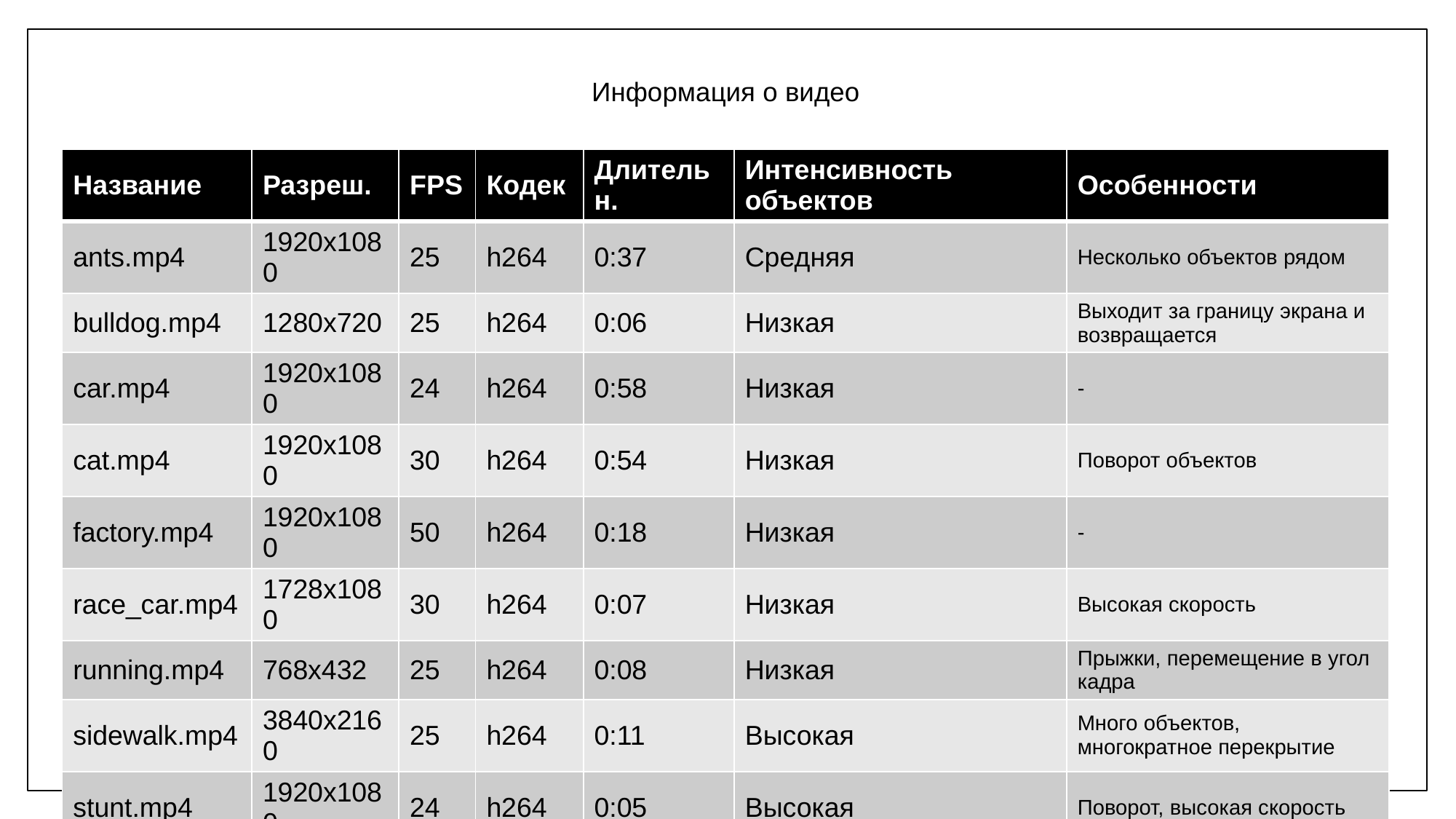

# Информация о видео
| Название | Разреш. | FPS | Кодек | Длительн. | Интенсивность объектов | Особенности |
| --- | --- | --- | --- | --- | --- | --- |
| ants.mp4 | 1920x1080 | 25 | h264 | 0:37 | Средняя | Несколько объектов рядом |
| bulldog.mp4 | 1280x720 | 25 | h264 | 0:06 | Низкая | Выходит за границу экрана и возвращается |
| car.mp4 | 1920x1080 | 24 | h264 | 0:58 | Низкая | - |
| cat.mp4 | 1920x1080 | 30 | h264 | 0:54 | Низкая | Поворот объектов |
| factory.mp4 | 1920x1080 | 50 | h264 | 0:18 | Низкая | - |
| race\_car.mp4 | 1728x1080 | 30 | h264 | 0:07 | Низкая | Высокая скорость |
| running.mp4 | 768x432 | 25 | h264 | 0:08 | Низкая | Прыжки, перемещение в угол кадра |
| sidewalk.mp4 | 3840x2160 | 25 | h264 | 0:11 | Высокая | Много объектов, многократное перекрытие |
| stunt.mp4 | 1920x1080 | 24 | h264 | 0:05 | Высокая | Поворот, высокая скорость |
| traffic.mp4 | 1280x720 | 30 | h264 | 0:25 | Высокая | Много объектов, многократное перекрытие |
| train.mp4 | 1920x1080 | 30 | h264 | 0:24 | Низкая | Изменение размера объекта |